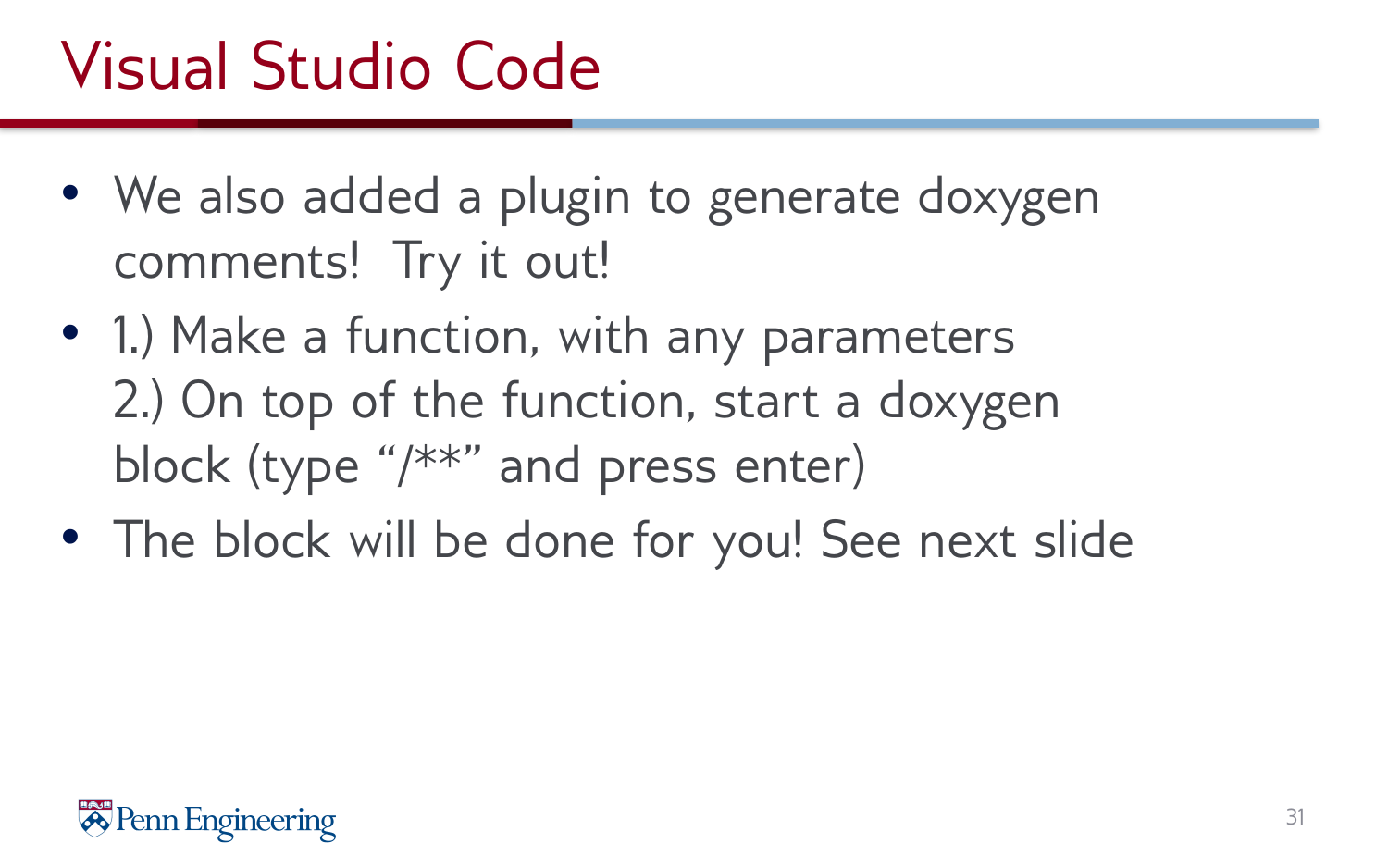

# Visual Studio Code
We also added a plugin to generate doxygen comments!  Try it out!
1.) Make a function, with any parameters
2.) On top of the function, start a doxygen block (type “/**” and press enter)
The block will be done for you! See next slide

31